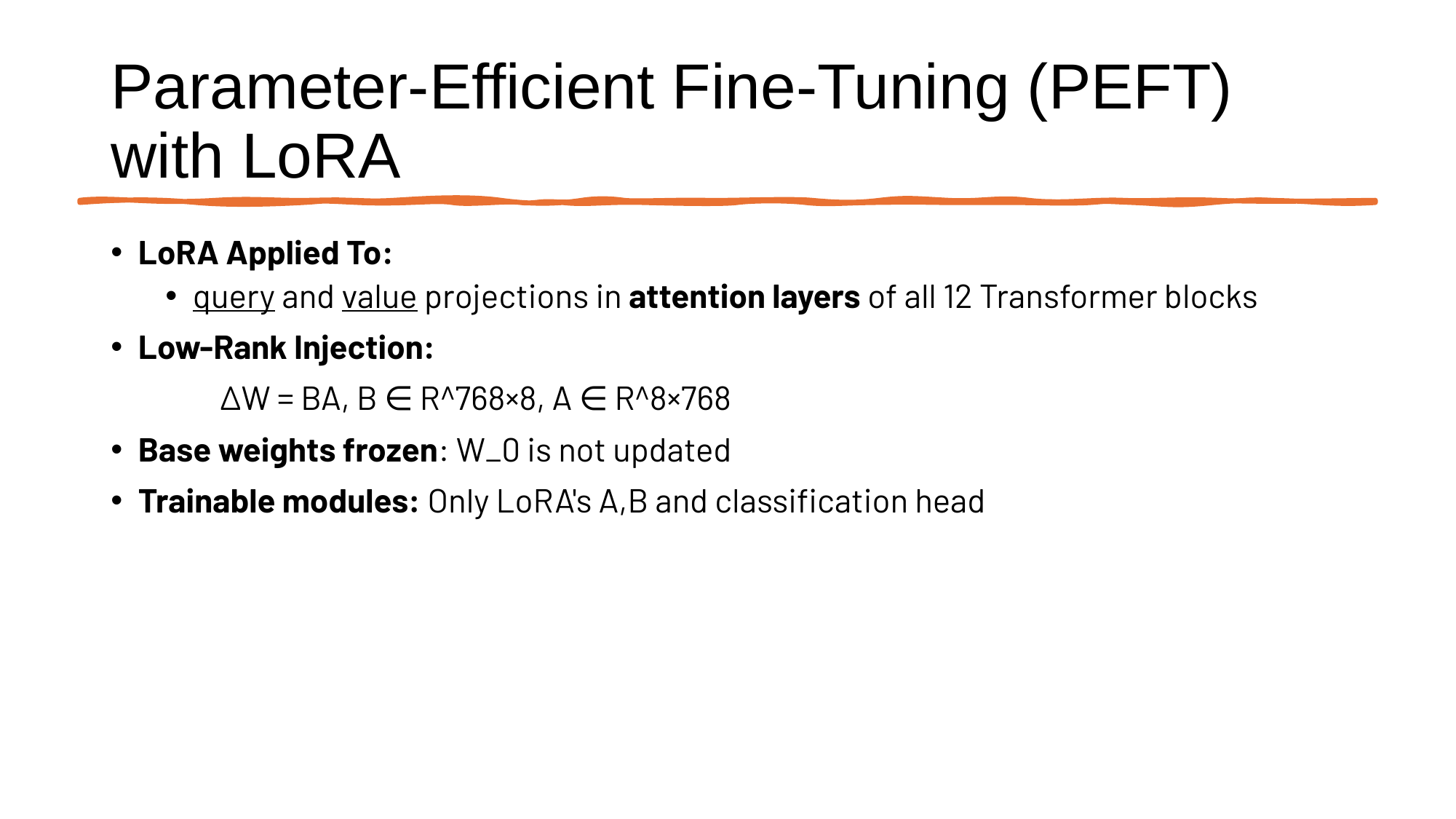

# Parameter-Efficient Fine-Tuning (PEFT) with LoRA

LoRA Applied To:
query and value projections in attention layers of all 12 Transformer blocks
Low-Rank Injection:
	ΔW = BA, B ∈ R^768×8, A ∈ R^8×768
Base weights frozen: W_0 is not updated
Trainable modules: Only LoRA's A,B and classification head